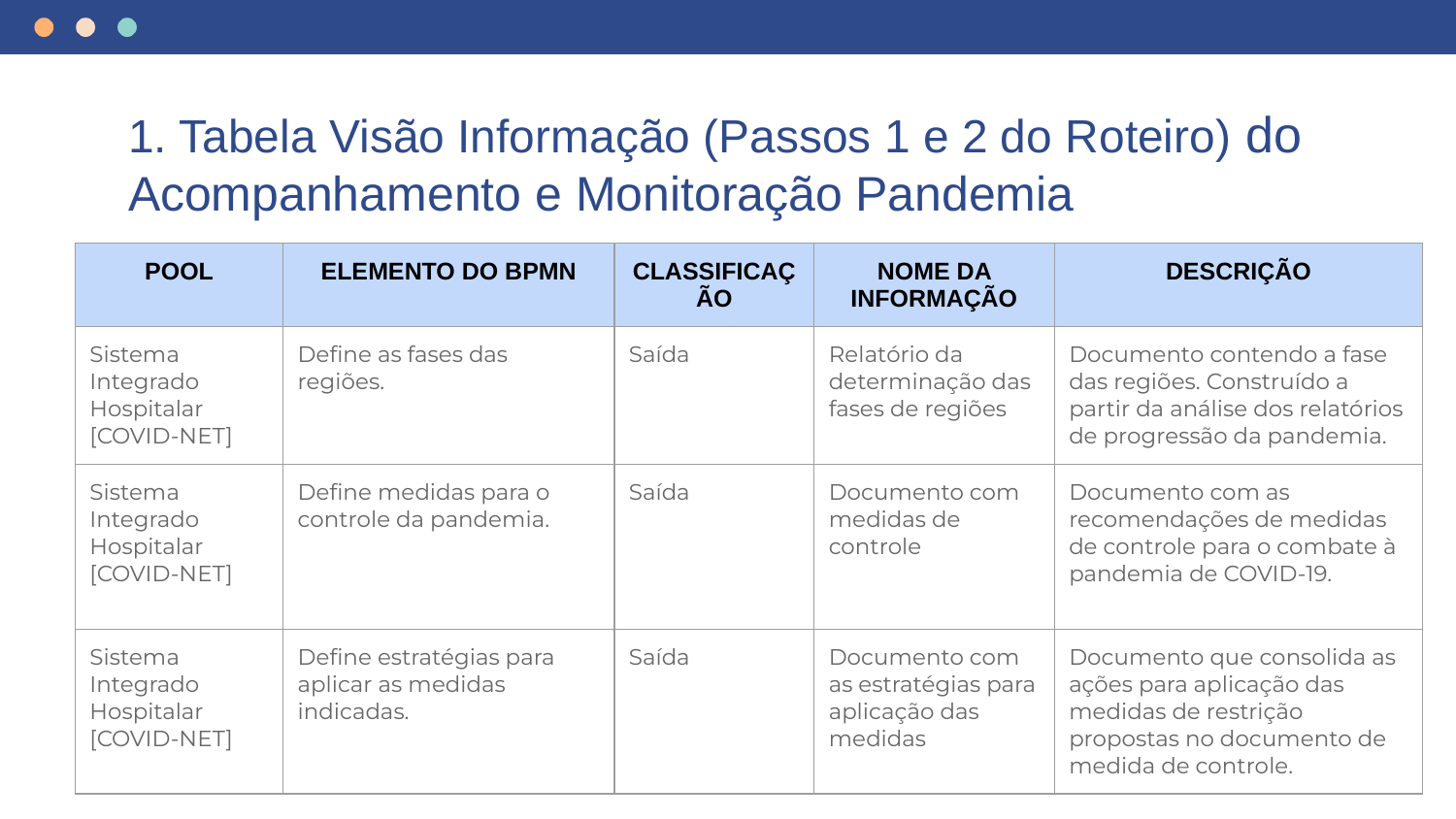

# 1. Tabela Visão Informação (Passos 1 e 2 do Roteiro) do  Acompanhamento e Monitoração Pandemia
| POOL | ELEMENTO DO BPMN | CLASSIFICAÇÃO | NOME DA INFORMAÇÃO | DESCRIÇÃO |
| --- | --- | --- | --- | --- |
| Sistema Integrado Hospitalar [COVID-NET] | Define as fases das regiões. | Saída | Relatório da determinação das fases de regiões | Documento contendo a fase das regiões. Construído a partir da análise dos relatórios de progressão da pandemia. |
| Sistema Integrado Hospitalar [COVID-NET] | Define medidas para o controle da pandemia. | Saída | Documento com medidas de controle | Documento com as recomendações de medidas de controle para o combate à pandemia de COVID-19. |
| Sistema Integrado Hospitalar [COVID-NET] | Define estratégias para aplicar as medidas indicadas. | Saída | Documento com as estratégias para aplicação das medidas | Documento que consolida as ações para aplicação das medidas de restrição propostas no documento de medida de controle. |